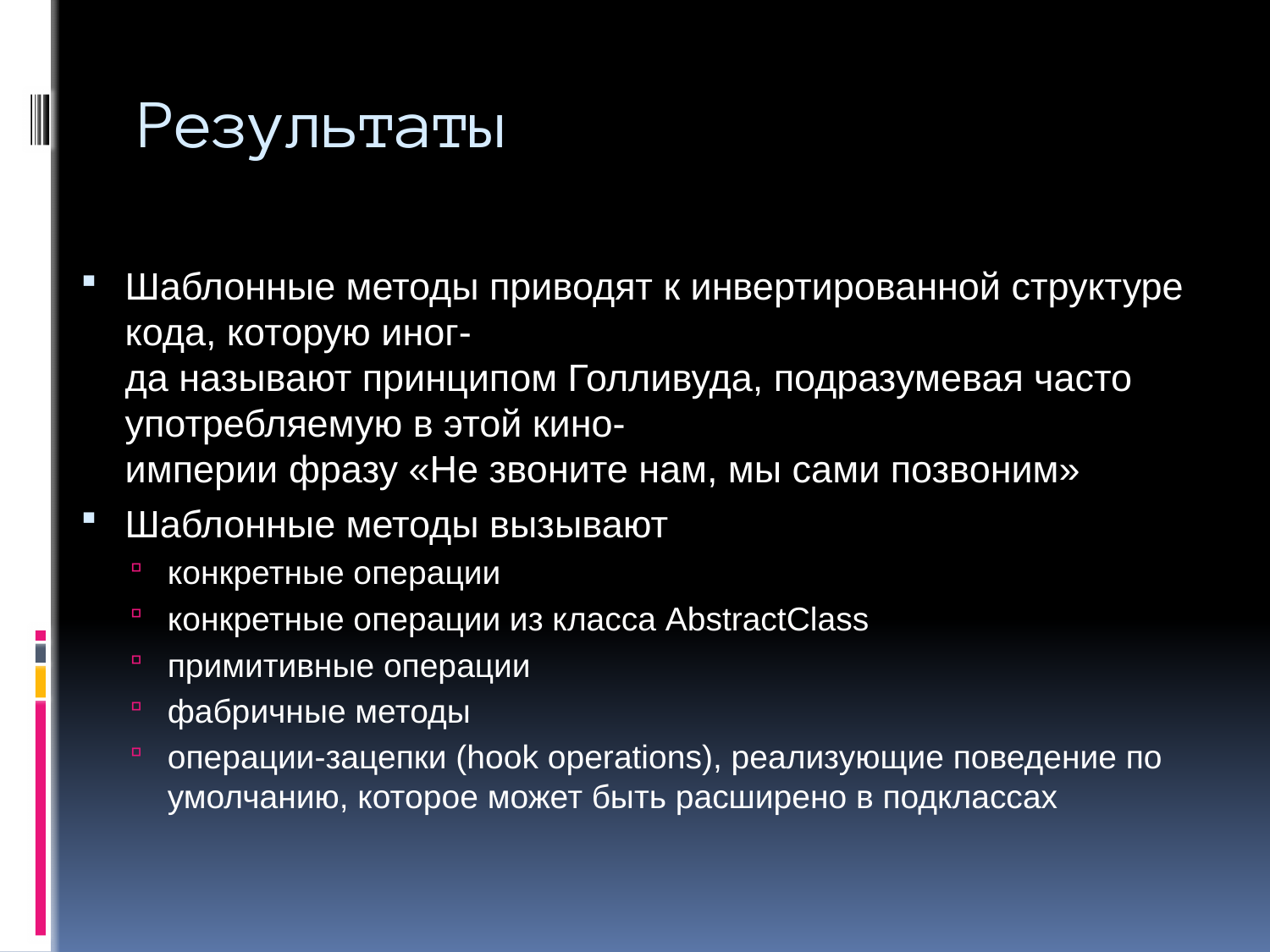

# Результаты
Шаблонные методы приводят к инвертированной структуре кода, которую иног-
да называют принципом Голливуда, подразумевая часто употребляемую в этой кино-
империи фразу «Не звоните нам, мы сами позвоним»
Шаблонные методы вызывают
конкретные операции
конкретные операции из класса AbstractClass
примитивные операции
фабричные методы
операции-зацепки (hook operations), реализующие поведение по умолчанию, которое может быть расширено в подклассах